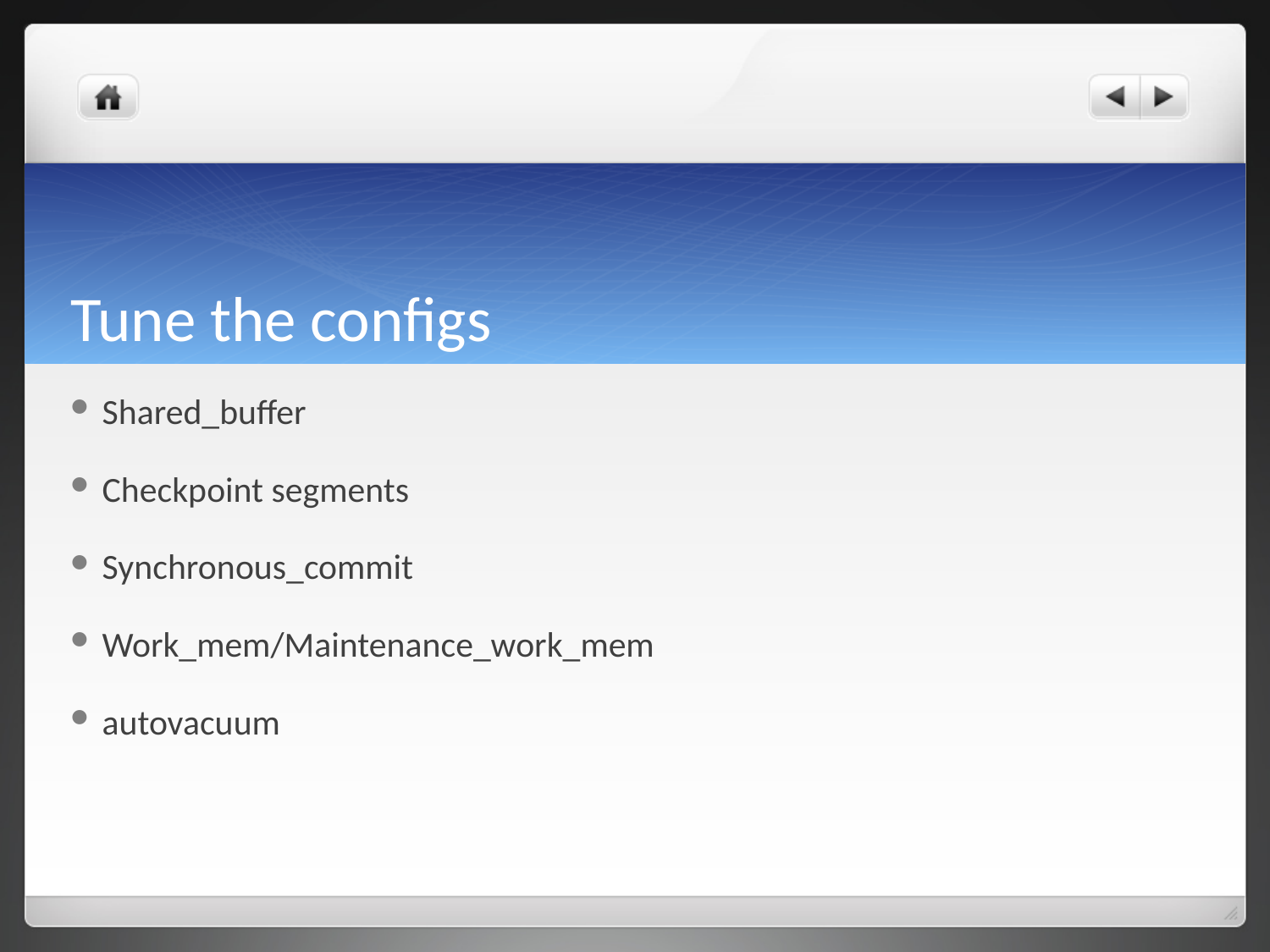

# Tune the configs
Shared_buffer
Checkpoint segments
Synchronous_commit
Work_mem/Maintenance_work_mem
autovacuum